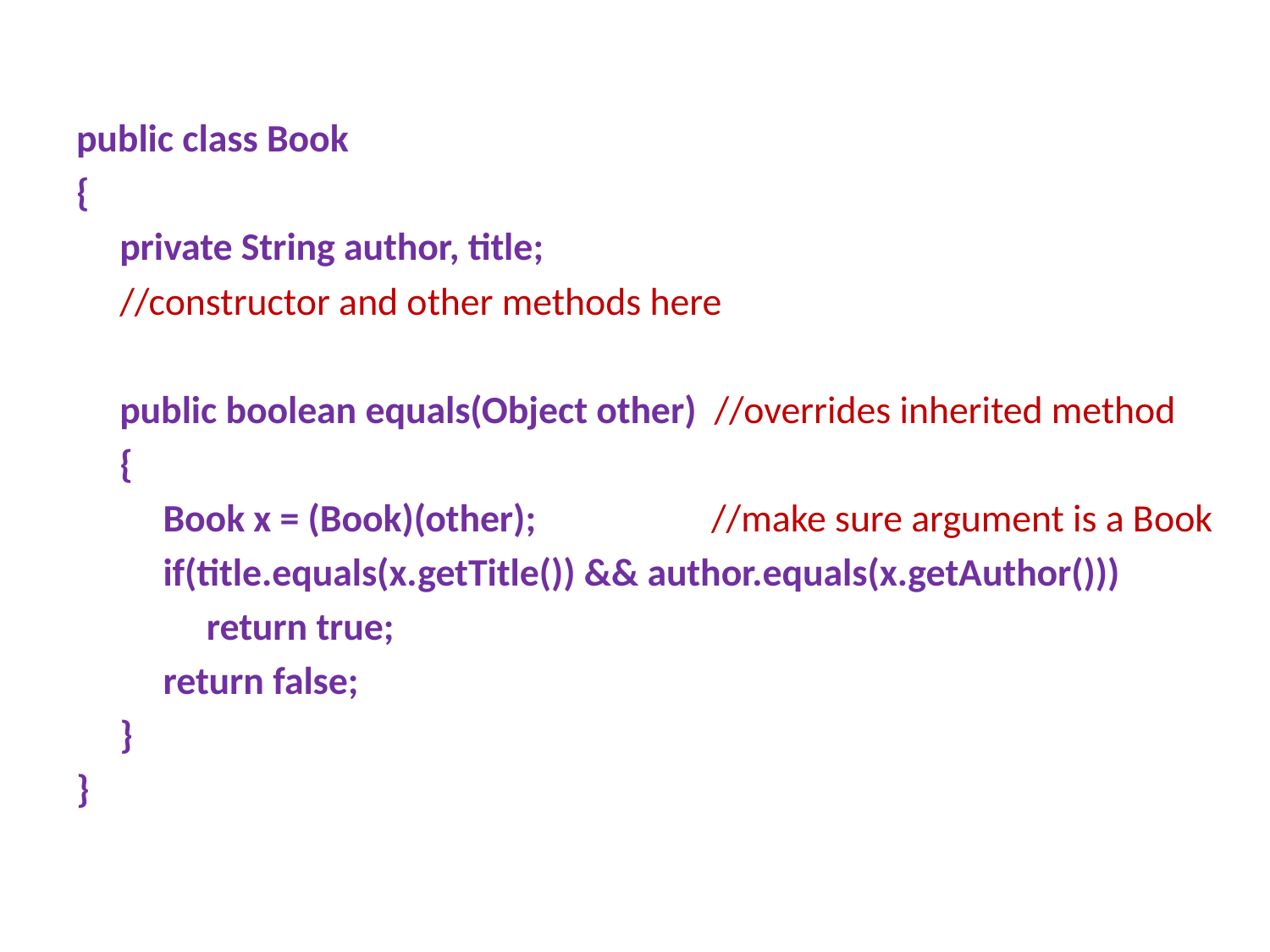

public class Book
{
     private String author, title;
     //constructor and other methods here

     public boolean equals(Object other)  //overrides inherited method
     {
          Book x = (Book)(other);		//make sure argument is a Book
          if(title.equals(x.getTitle()) && author.equals(x.getAuthor()))
               return true;
          return false;
     }
}